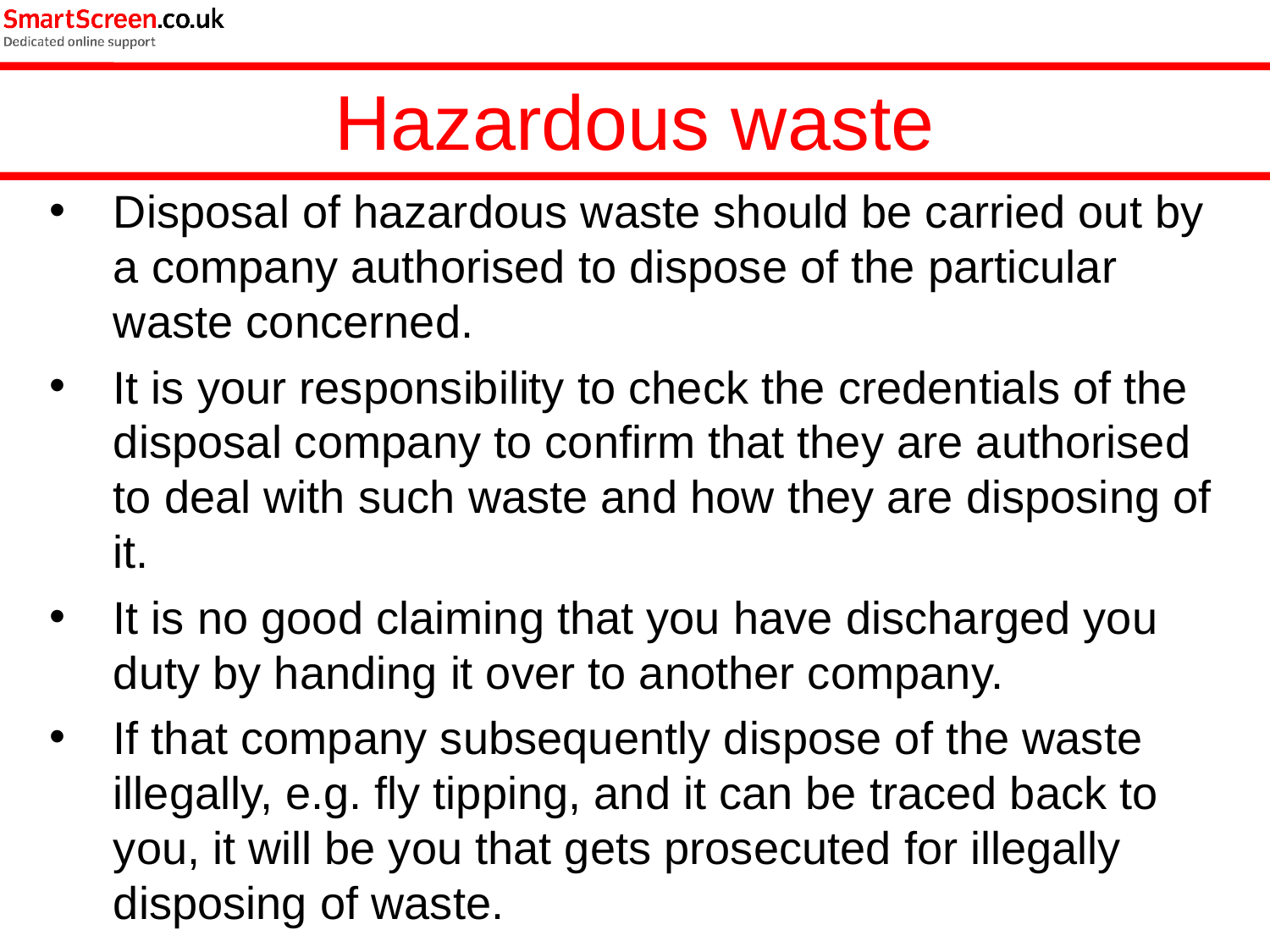

Hazardous waste
Disposal of hazardous waste should be carried out by a company authorised to dispose of the particular waste concerned.
It is your responsibility to check the credentials of the disposal company to confirm that they are authorised to deal with such waste and how they are disposing of it.
It is no good claiming that you have discharged you duty by handing it over to another company.
If that company subsequently dispose of the waste illegally, e.g. fly tipping, and it can be traced back to you, it will be you that gets prosecuted for illegally disposing of waste.